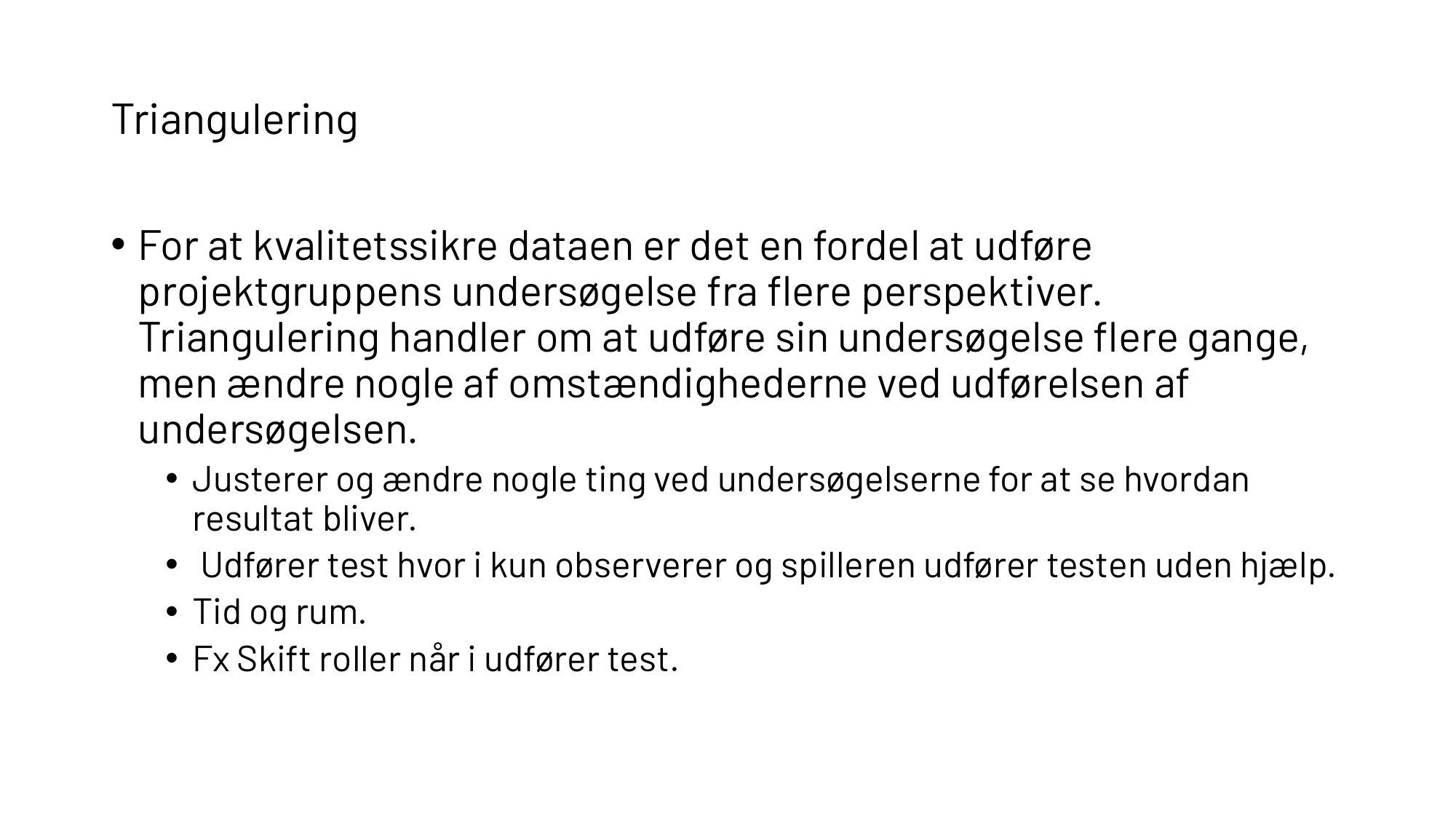

# Triangulering
For at kvalitetssikre dataen er det en fordel at udføre projektgruppens undersøgelse fra flere perspektiver. Triangulering handler om at udføre sin undersøgelse flere gange, men ændre nogle af omstændighederne ved udførelsen af undersøgelsen.
Justerer og ændre nogle ting ved undersøgelserne for at se hvordan resultat bliver.
 Udfører test hvor i kun observerer og spilleren udfører testen uden hjælp.
Tid og rum.
Fx Skift roller når i udfører test.